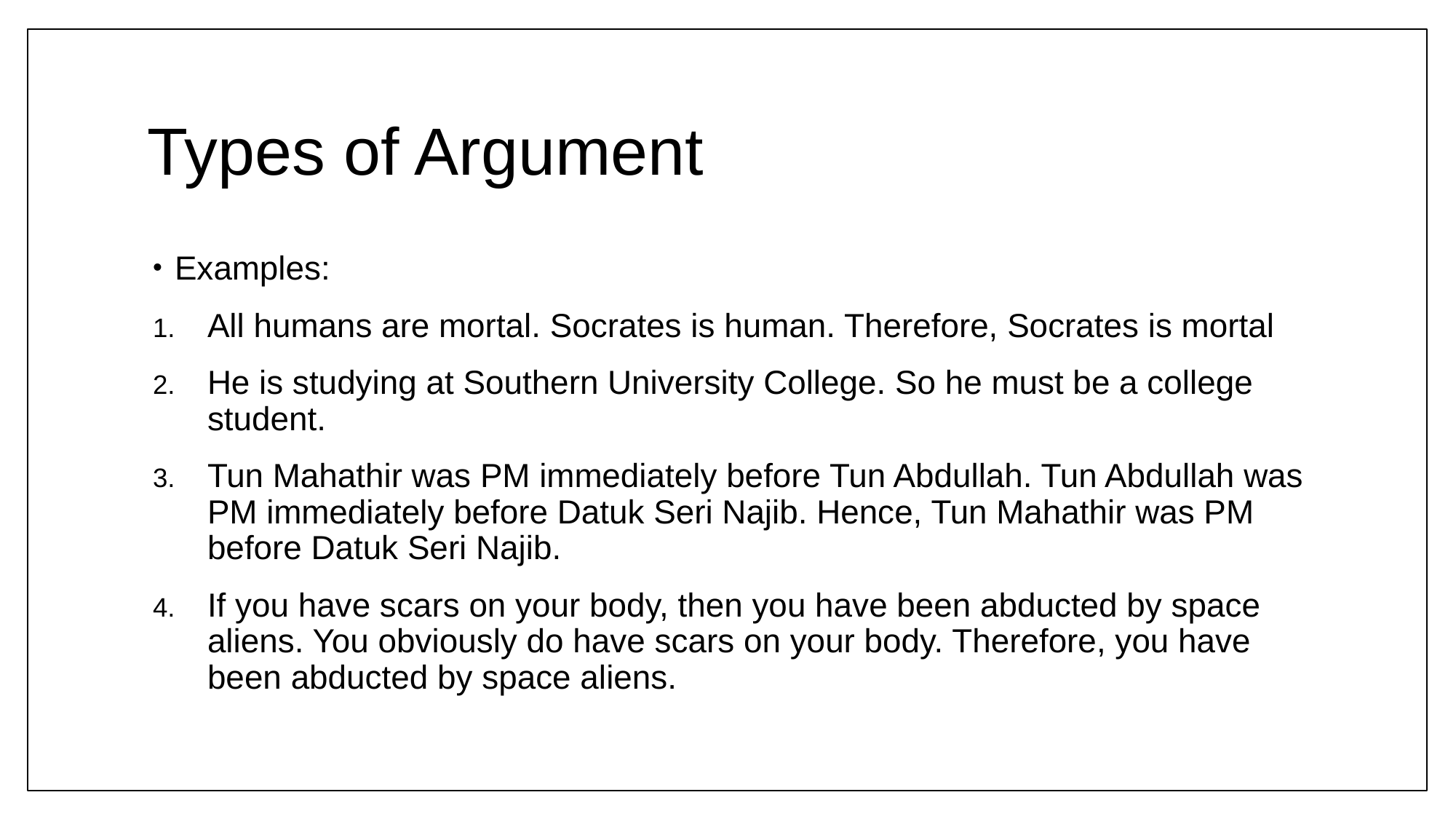

# Types of Argument
Examples:
All humans are mortal. Socrates is human. Therefore, Socrates is mortal
He is studying at Southern University College. So he must be a college student.
Tun Mahathir was PM immediately before Tun Abdullah. Tun Abdullah was PM immediately before Datuk Seri Najib. Hence, Tun Mahathir was PM before Datuk Seri Najib.
If you have scars on your body, then you have been abducted by space aliens. You obviously do have scars on your body. Therefore, you have been abducted by space aliens.